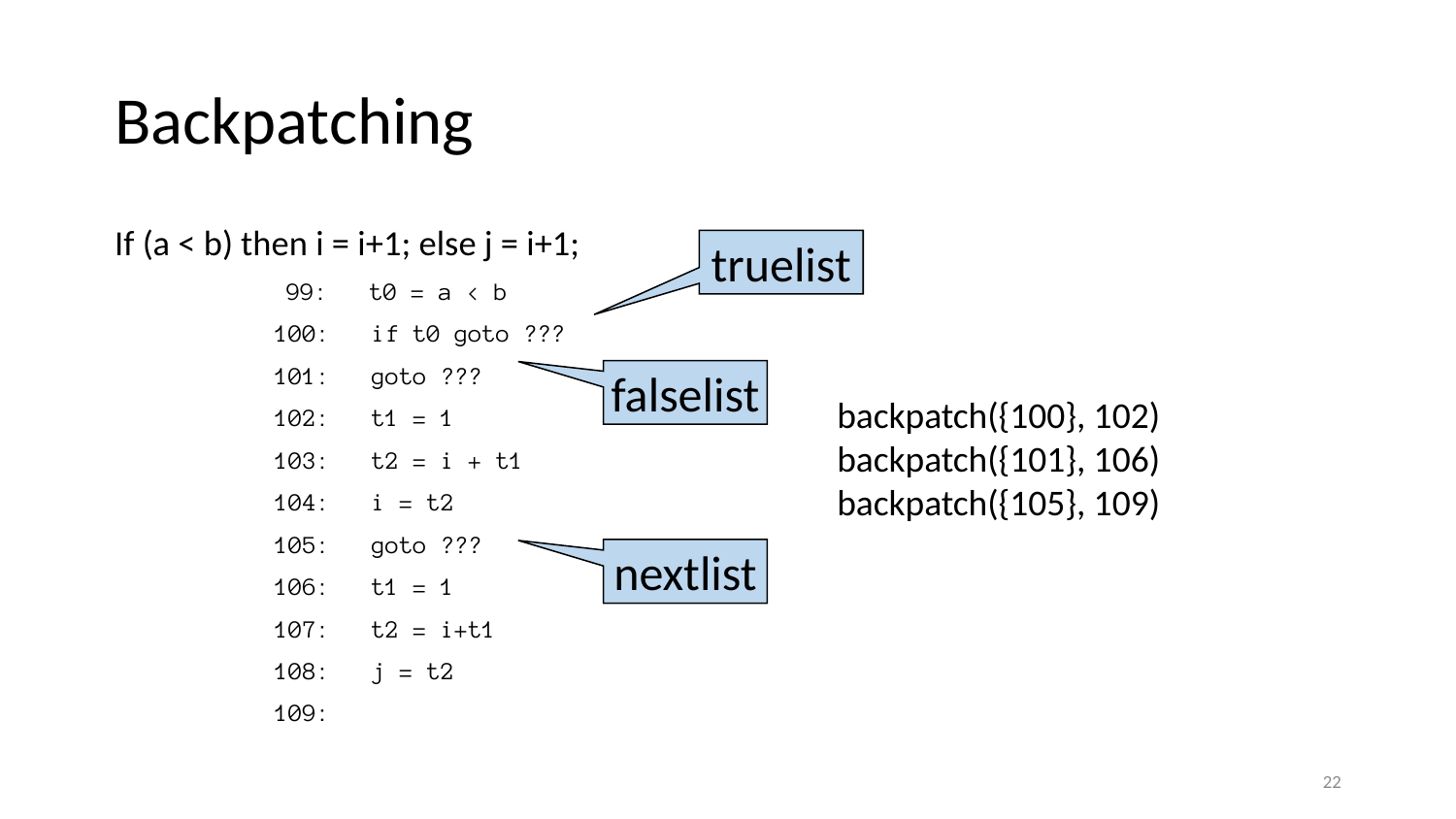

# Backpatching
If (a < b) then i = i+1; else j = i+1;
  99:   t0 = a < b
100:   if t0 goto ???
101:   goto ???
102:   t1 = 1
103:   t2 = i + t1
104:   i = t2
105:   goto ???
106:   t1 = 1
107:   t2 = i+t1
108:   j = t2
109:
truelist
falselist
backpatch({100}, 102)
backpatch({101}, 106)
backpatch({105}, 109)
nextlist
22